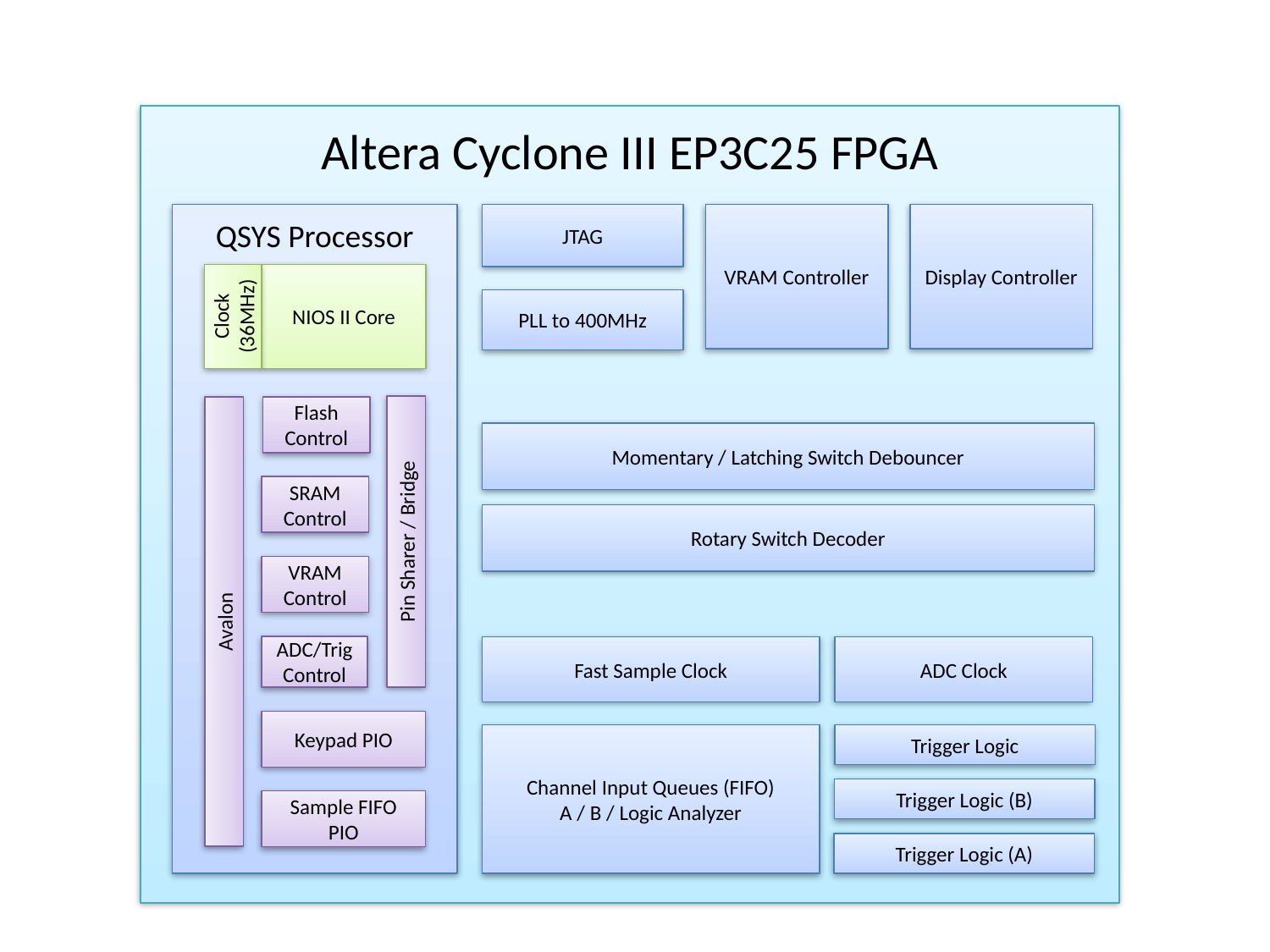

Altera Cyclone III EP3C25 FPGA

QSYS Processor

JTAG
VRAM Controller
Display Controller
NIOS II Core
Clock (36MHz)
PLL to 400MHz
Flash Control
Momentary / Latching Switch Debouncer
SRAM Control
Rotary Switch Decoder
Pin Sharer / Bridge
VRAM Control
Avalon
ADC/Trig Control
Fast Sample Clock
ADC Clock
Keypad PIO
Channel Input Queues (FIFO)
A / B / Logic Analyzer
Trigger Logic
Trigger Logic (B)
Sample FIFO PIO
Trigger Logic (A)